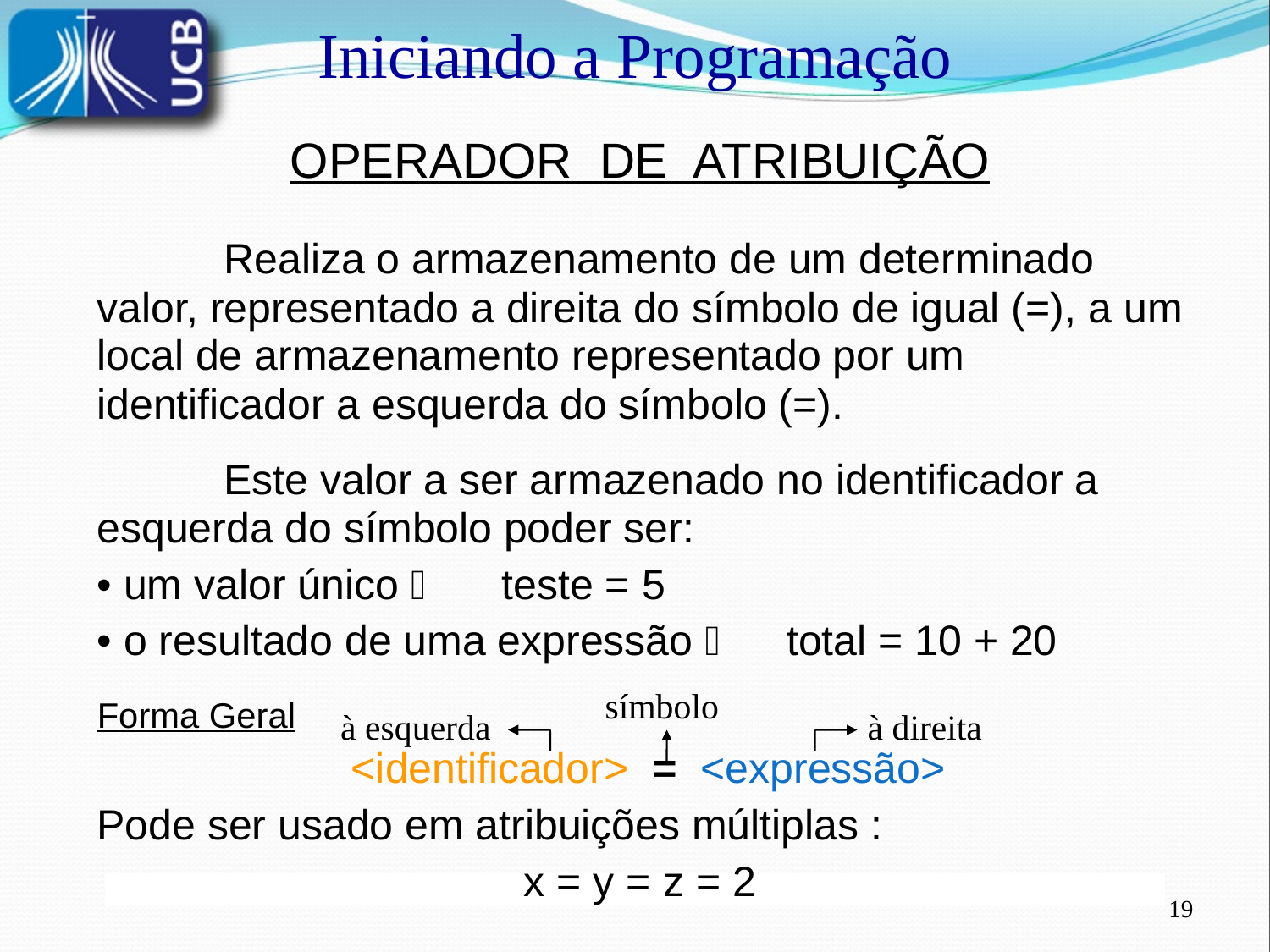

Iniciando a Programação
OPERADOR  DE  ATRIBUIÇÃO

	Realiza o armazenamento de um determinado valor, representado a direita do símbolo de igual (=), a um local de armazenamento representado por um identificador a esquerda do símbolo (=).

	Este valor a ser armazenado no identificador a esquerda do símbolo poder ser:
• um valor único →	  teste = 5
• o resultado de uma expressão →    total = 10 + 20

Forma Geral
		<identificador>  =  <expressão>
Pode ser usado em atribuições múltiplas :
x = y = z = 2
símbolo
à esquerda
à direita

19